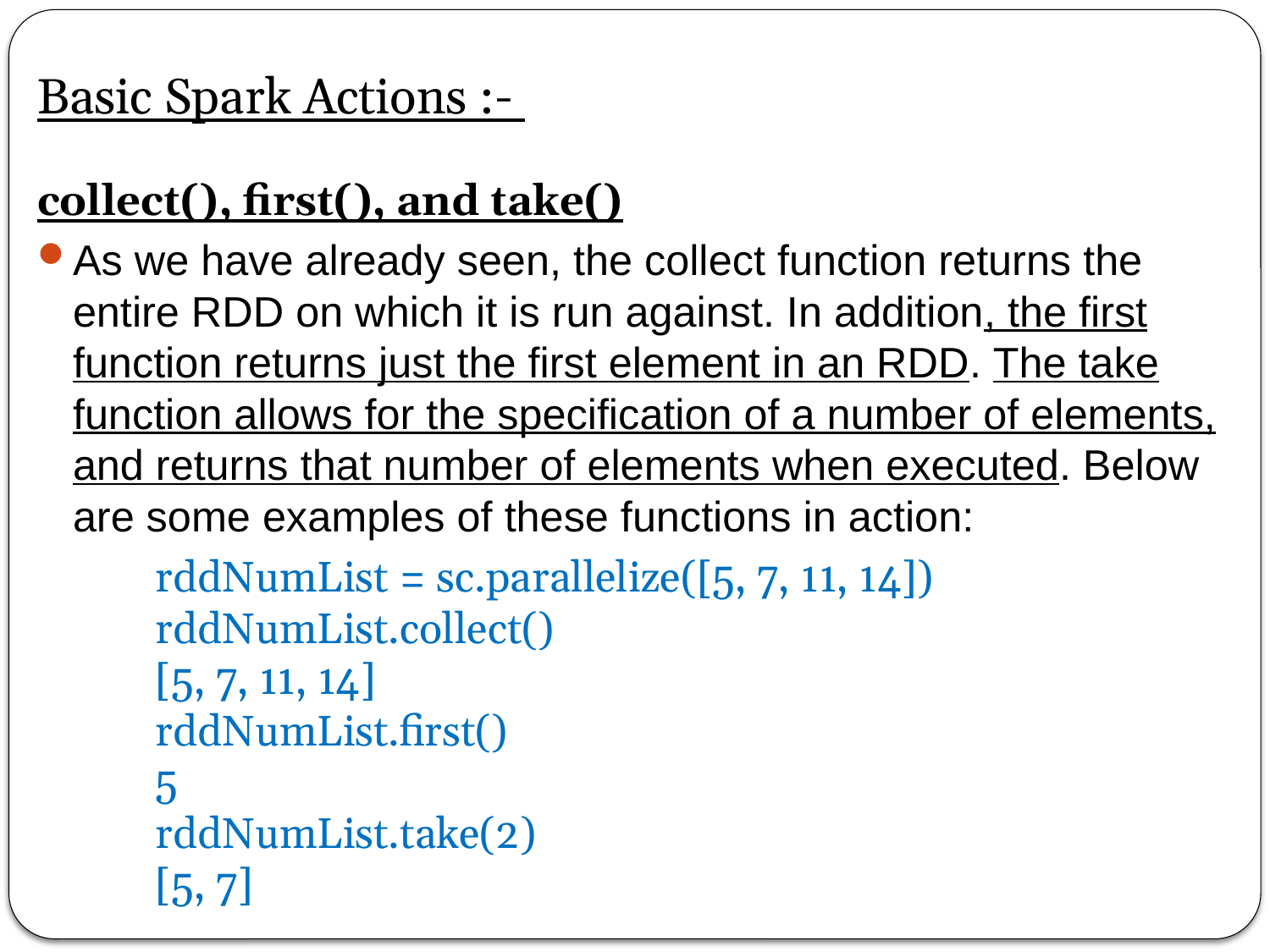

# Basic Spark Actions :-
collect(), first(), and take()
As we have already seen, the collect function returns the entire RDD on which it is run against. In addition, the first function returns just the first element in an RDD. The take function allows for the specification of a number of elements, and returns that number of elements when executed. Below are some examples of these functions in action:
	rddNumList = sc.parallelize([5, 7, 11, 14])
	rddNumList.collect()
	[5, 7, 11, 14]
	rddNumList.first()
	5
	rddNumList.take(2)
	[5, 7]